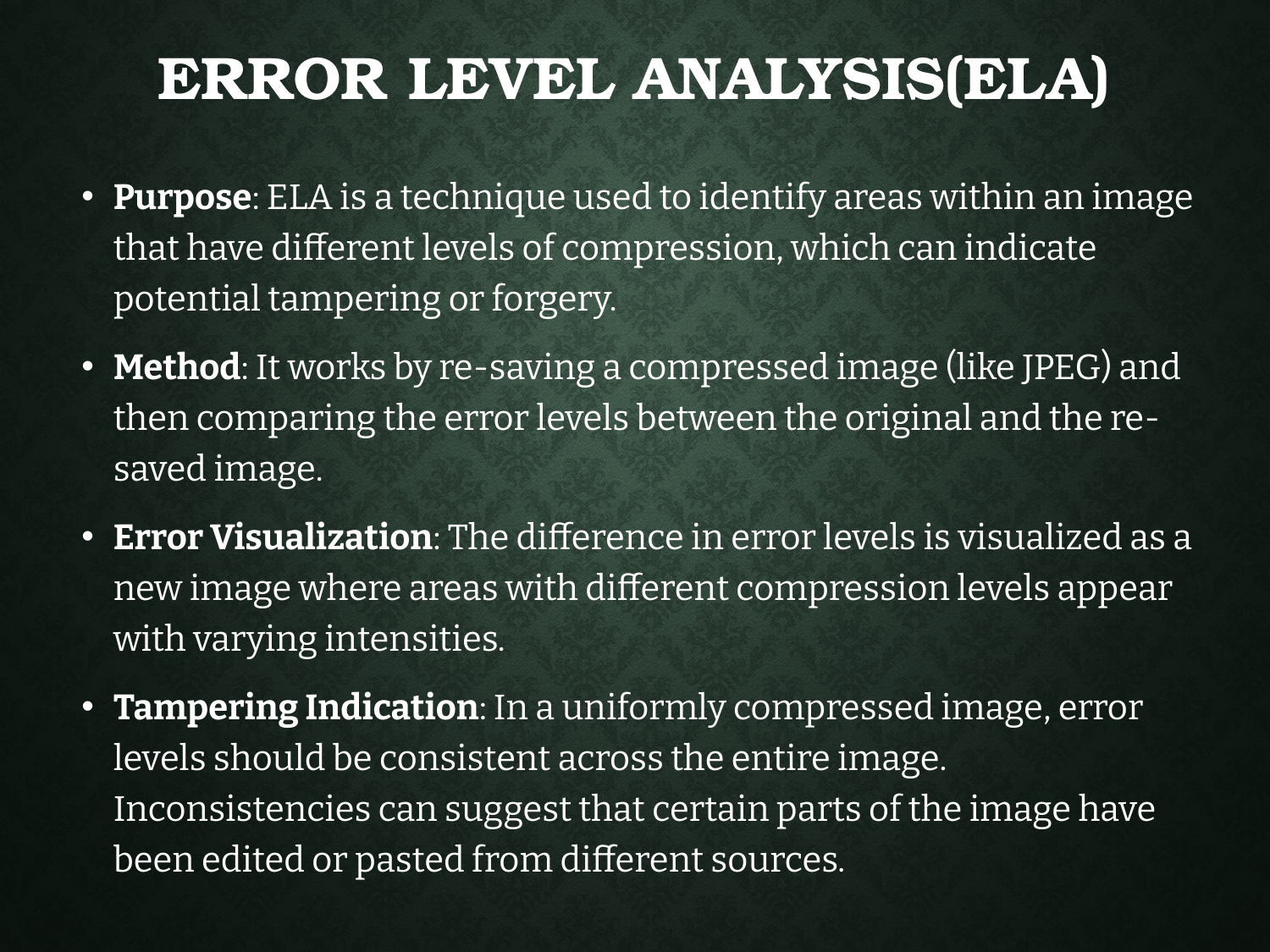

# Error level analysis(ela)
Purpose: ELA is a technique used to identify areas within an image that have different levels of compression, which can indicate potential tampering or forgery.
Method: It works by re-saving a compressed image (like JPEG) and then comparing the error levels between the original and the re-saved image.
Error Visualization: The difference in error levels is visualized as a new image where areas with different compression levels appear with varying intensities.
Tampering Indication: In a uniformly compressed image, error levels should be consistent across the entire image. Inconsistencies can suggest that certain parts of the image have been edited or pasted from different sources.